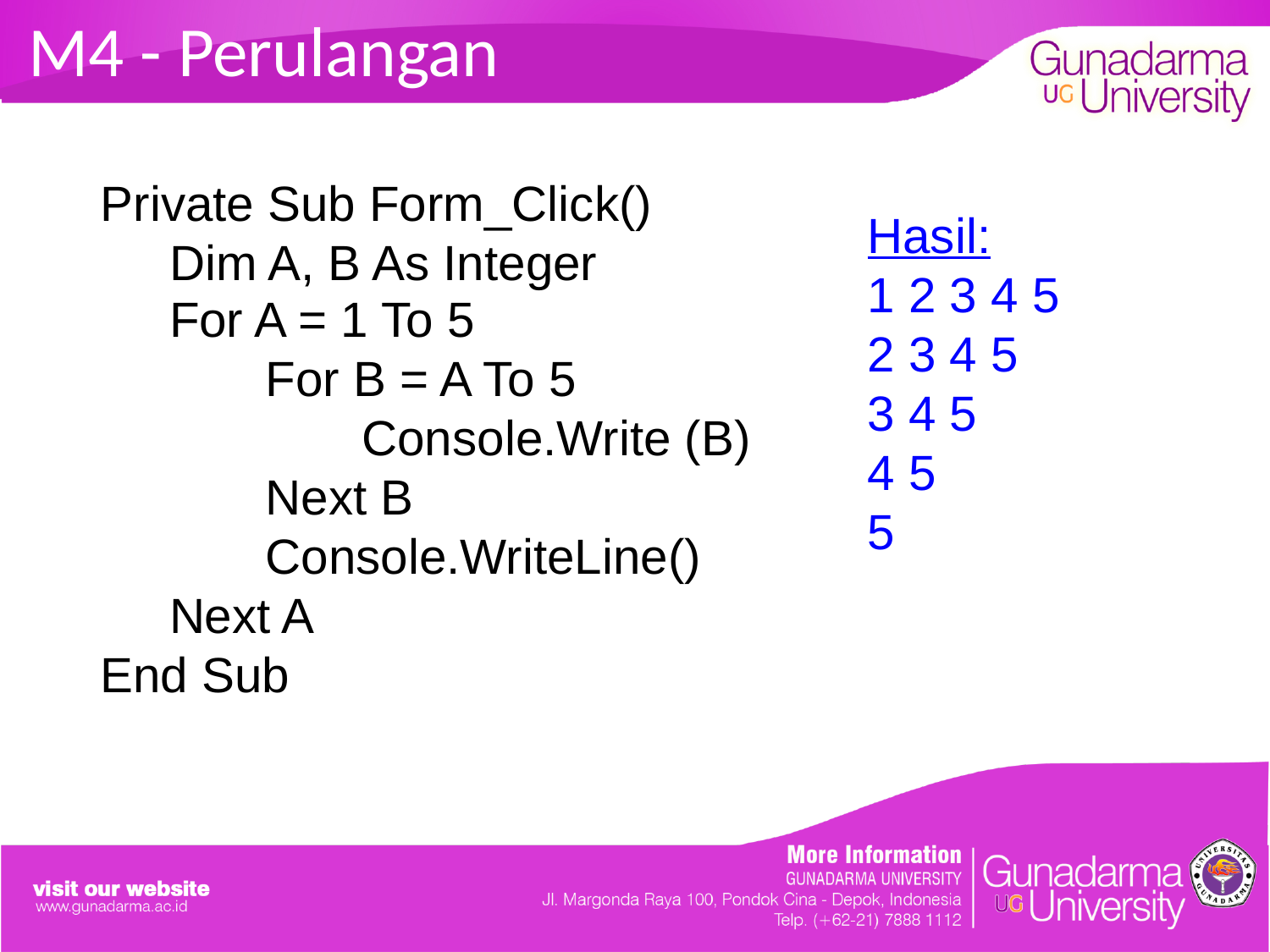

# M4 - Perulangan
Private Sub Form_Click()
     Dim A, B As Integer

Hasil:
1 2 3 4 5
2 3 4 5
3 4 5
4 5
5
     For A = 1 To 5
            For B = A To 5
                   Console.Write (B)
            Next B
            Console.WriteLine()
     Next A
End Sub